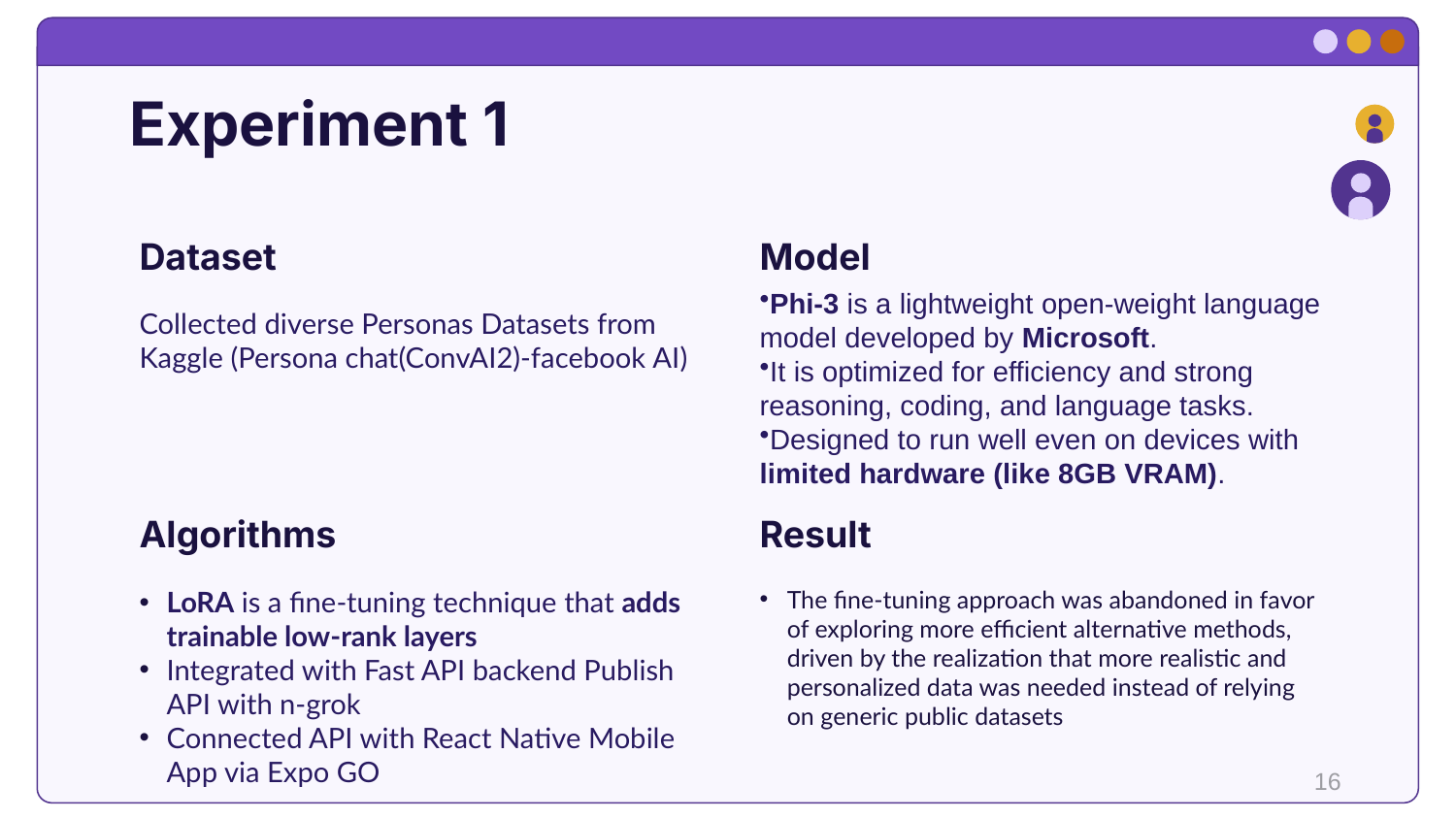

# Experiment 1
Dataset
Model
Phi-3 is a lightweight open-weight language model developed by Microsoft.
It is optimized for efficiency and strong reasoning, coding, and language tasks.
Designed to run well even on devices with limited hardware (like 8GB VRAM).
Collected diverse Personas Datasets from Kaggle (Persona chat(ConvAI2)-facebook ΑΙ)

Algorithms
Result
LoRA is a fine-tuning technique that adds trainable low-rank layers
Integrated with Fast API backend Publish API with n-grok
Connected API with React Native Mobile App via Expo GO

The fine-tuning approach was abandoned in favor of exploring more efficient alternative methods, driven by the realization that more realistic and personalized data was needed instead of relying on generic public datasets
16